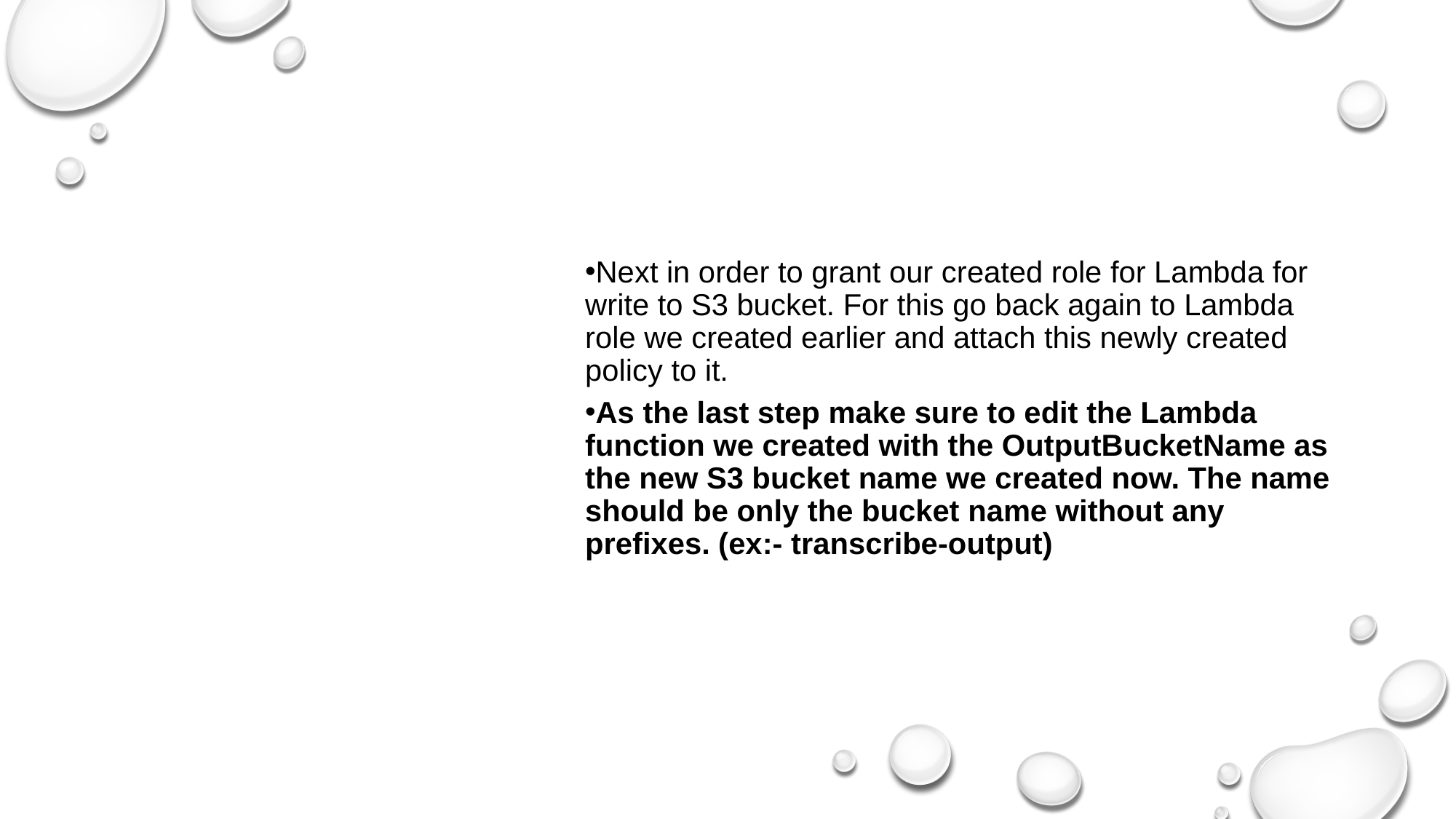

Next in order to grant our created role for Lambda for write to S3 bucket. For this go back again to Lambda role we created earlier and attach this newly created policy to it.
As the last step make sure to edit the Lambda function we created with the OutputBucketName as the new S3 bucket name we created now. The name should be only the bucket name without any prefixes. (ex:- transcribe-output)